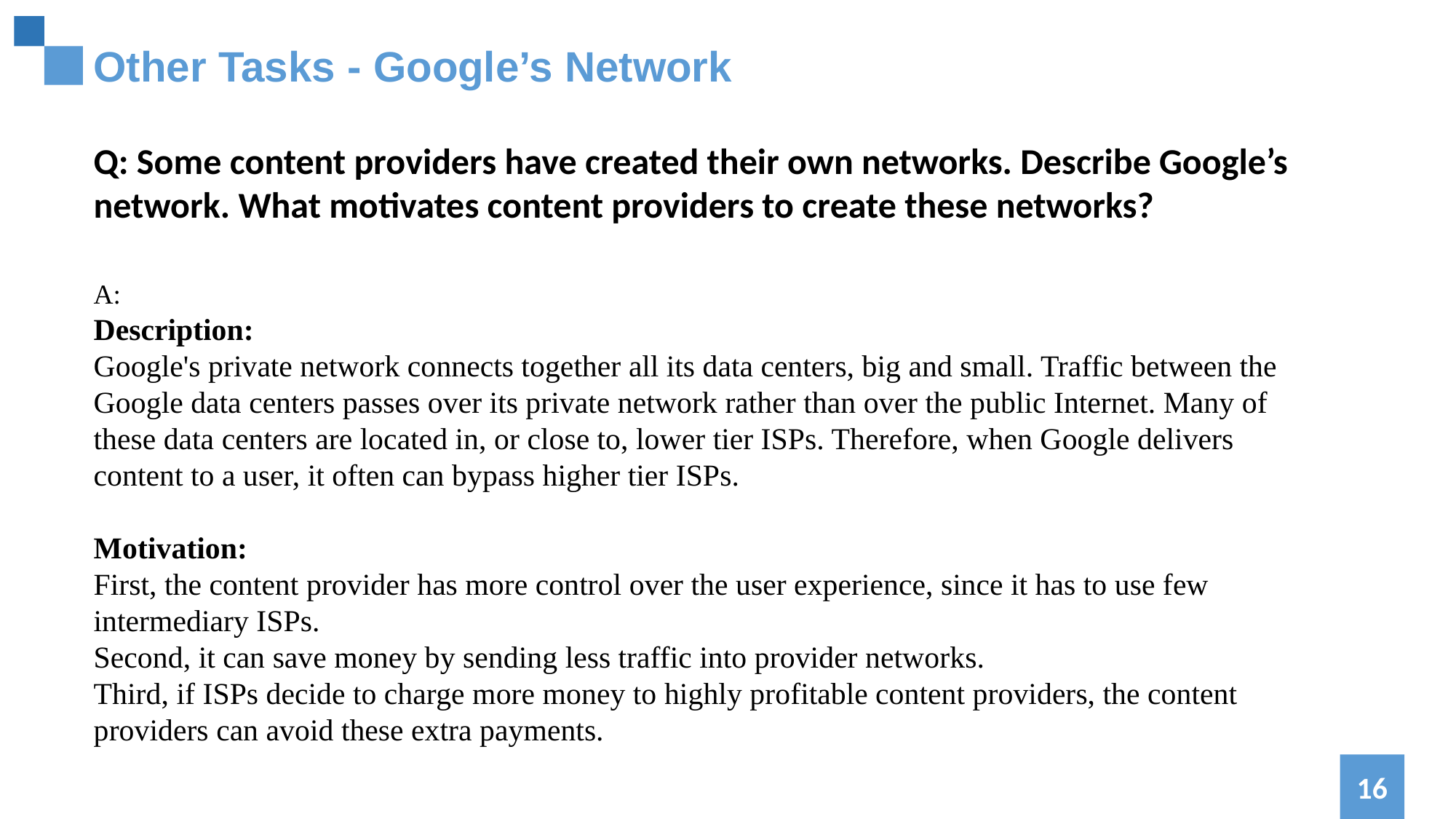

Other Tasks - Google’s Network
Q: Some content providers have created their own networks. Describe Google’s network. What motivates content providers to create these networks?

A:
Description:
Google's private network connects together all its data centers, big and small. Traffic between the Google data centers passes over its private network rather than over the public Internet. Many of these data centers are located in, or close to, lower tier ISPs. Therefore, when Google delivers content to a user, it often can bypass higher tier ISPs.

Motivation:
First, the content provider has more control over the user experience, since it has to use few intermediary ISPs.
Second, it can save money by sending less traffic into provider networks.
Third, if ISPs decide to charge more money to highly profitable content providers, the content providers can avoid these extra payments.

16